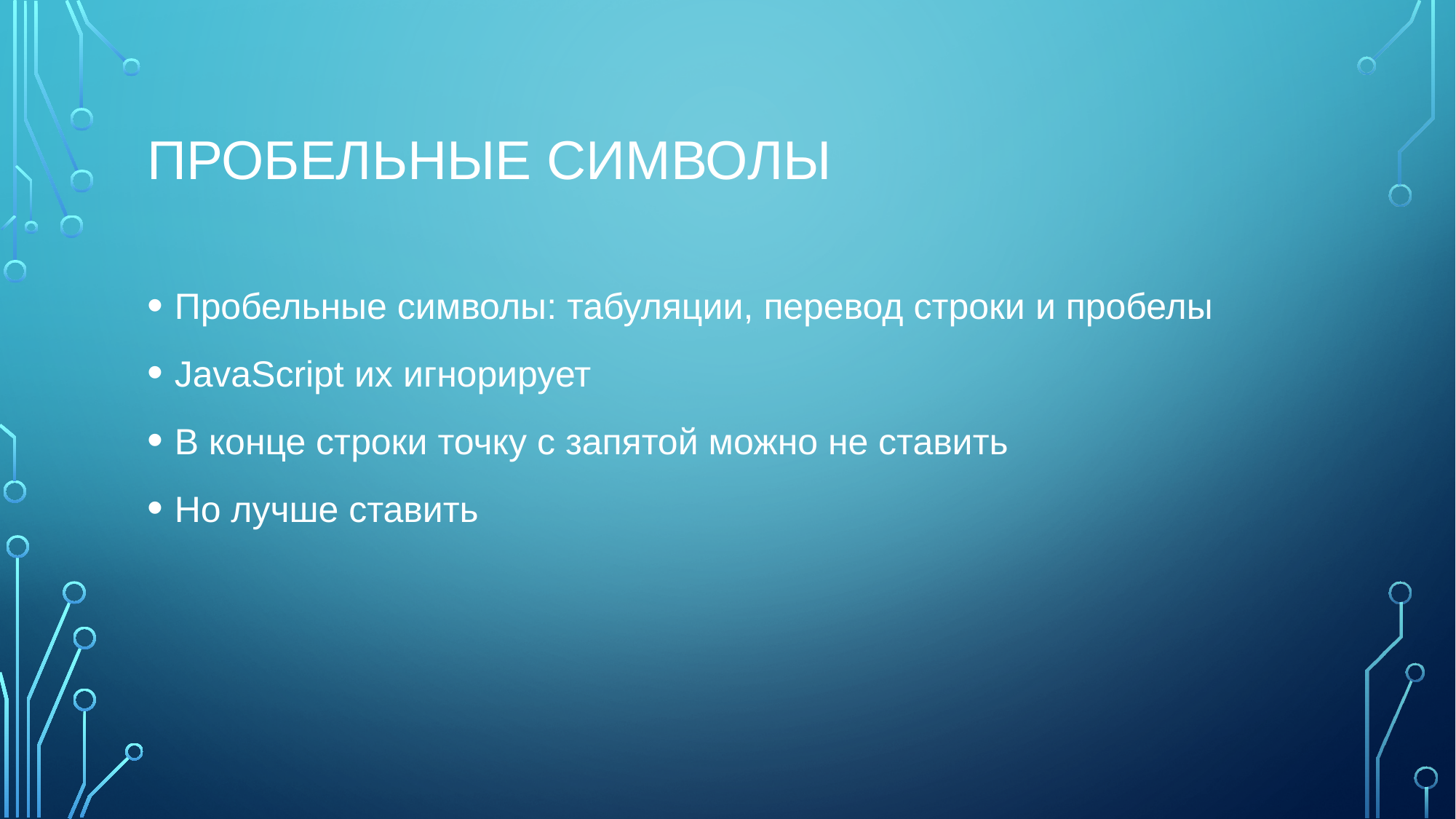

# Пробельные символы
Пробельные символы: табуляции, перевод строки и пробелы
JavaScript их игнорирует
В конце строки точку с запятой можно не ставить
Но лучше ставить